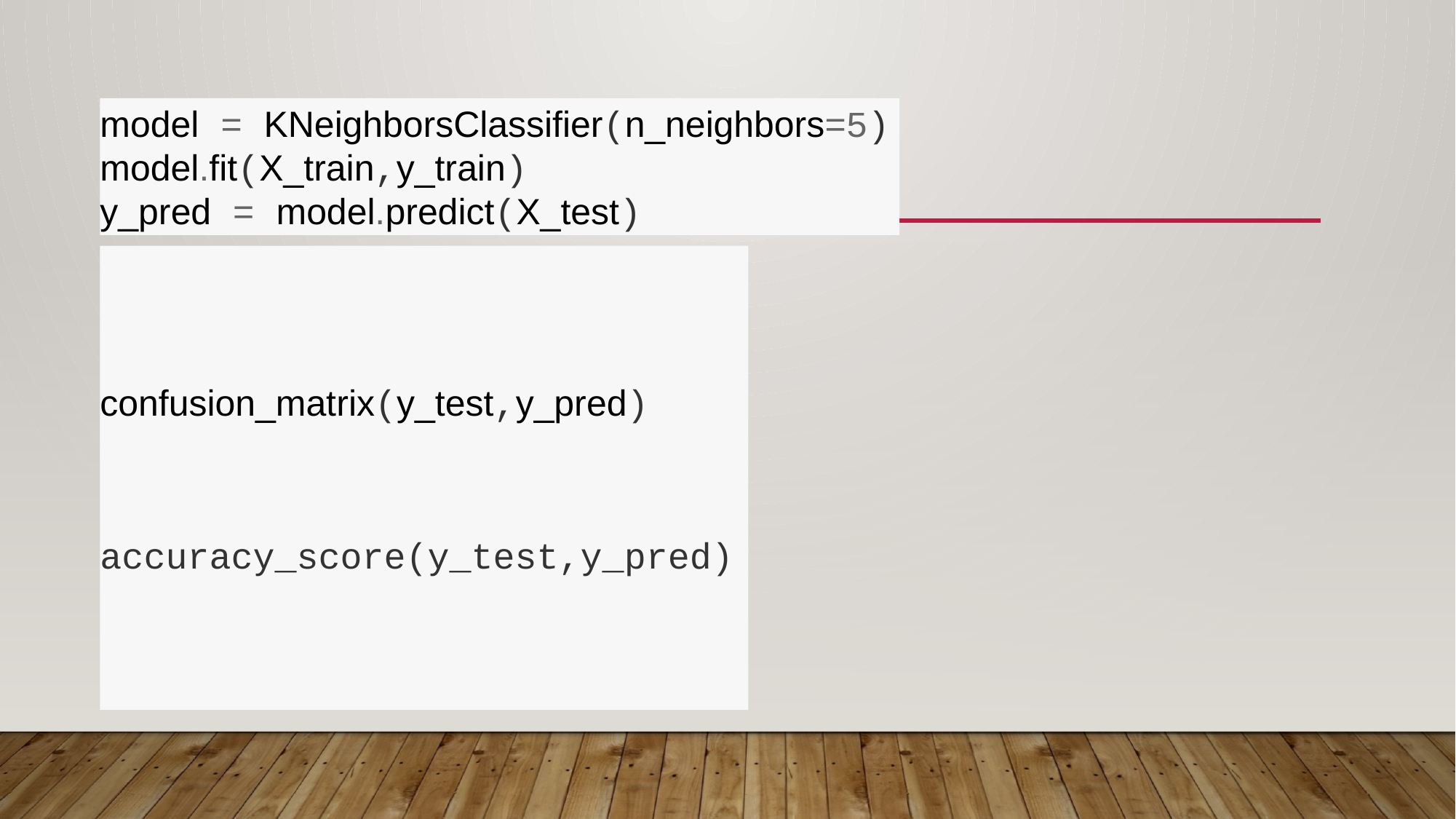

# model = KNeighborsClassifier(n_neighbors=5) model.fit(X_train,y_train) y_pred = model.predict(X_test)
confusion_matrix(y_test,y_pred)

accuracy_score(y_test,y_pred)